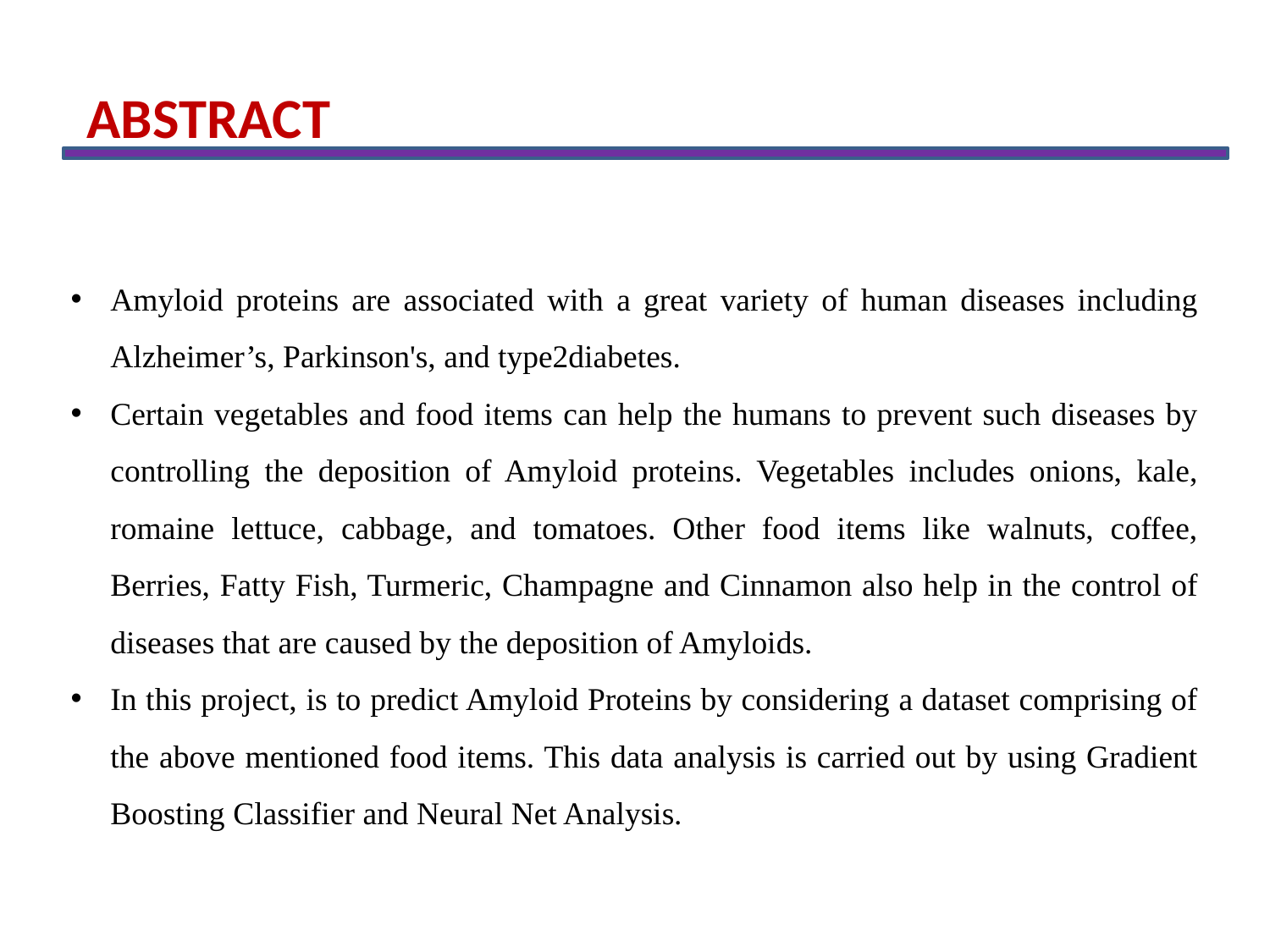

ABSTRACT

Amyloid proteins are associated with a great variety of human diseases including Alzheimer’s, Parkinson's, and type2diabetes.
Certain vegetables and food items can help the humans to prevent such diseases by controlling the deposition of Amyloid proteins. Vegetables includes onions, kale, romaine lettuce, cabbage, and tomatoes. Other food items like walnuts, coffee, Berries, Fatty Fish, Turmeric, Champagne and Cinnamon also help in the control of diseases that are caused by the deposition of Amyloids.
In this project, is to predict Amyloid Proteins by considering a dataset comprising of the above mentioned food items. This data analysis is carried out by using Gradient Boosting Classifier and Neural Net Analysis.